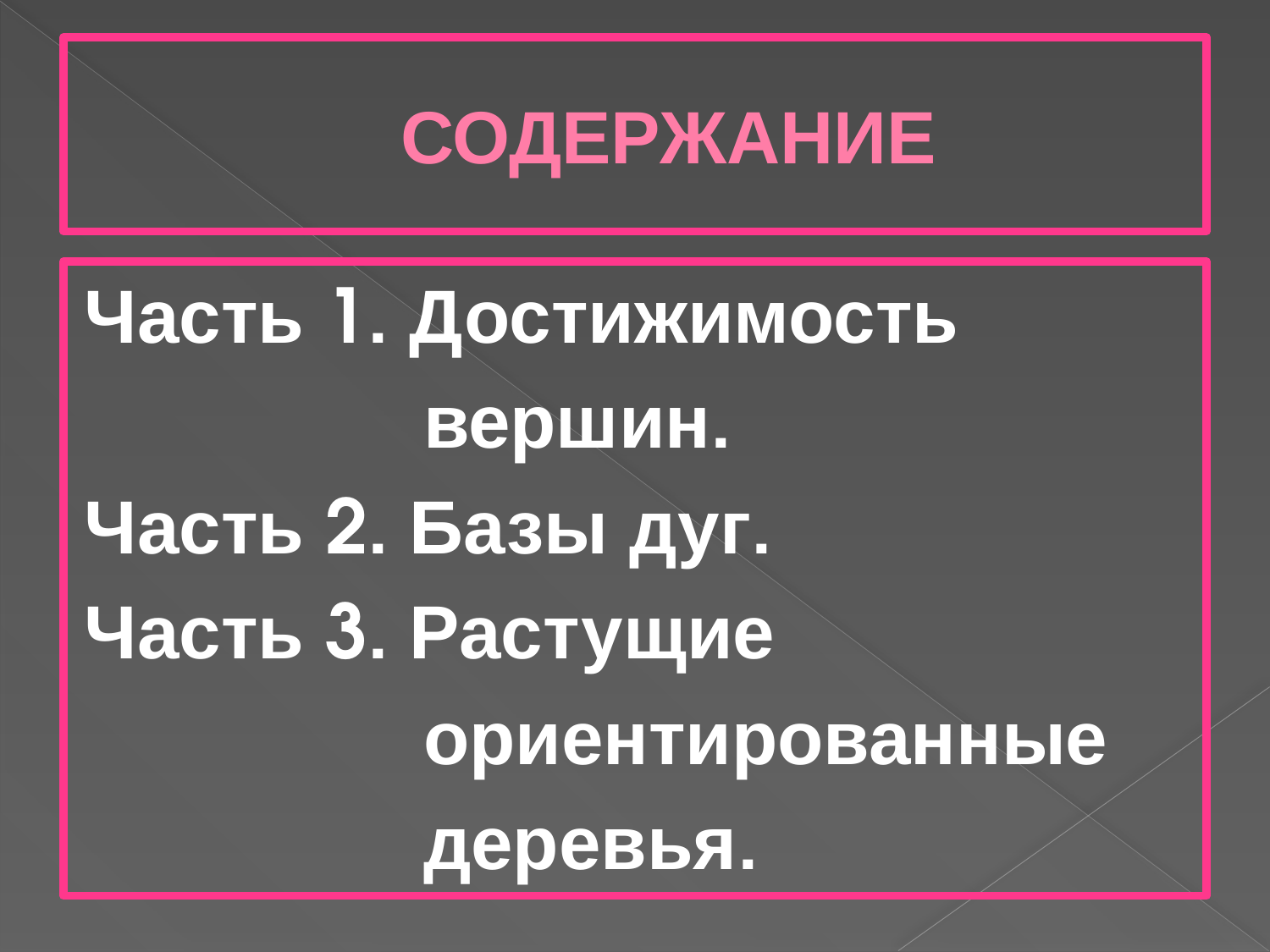

# СОДЕРЖАНИЕ
Часть 1. Достижимость
                вершин.
Часть 2. Базы дуг.
Часть 3. Растущие
                ориентированные
                деревья.